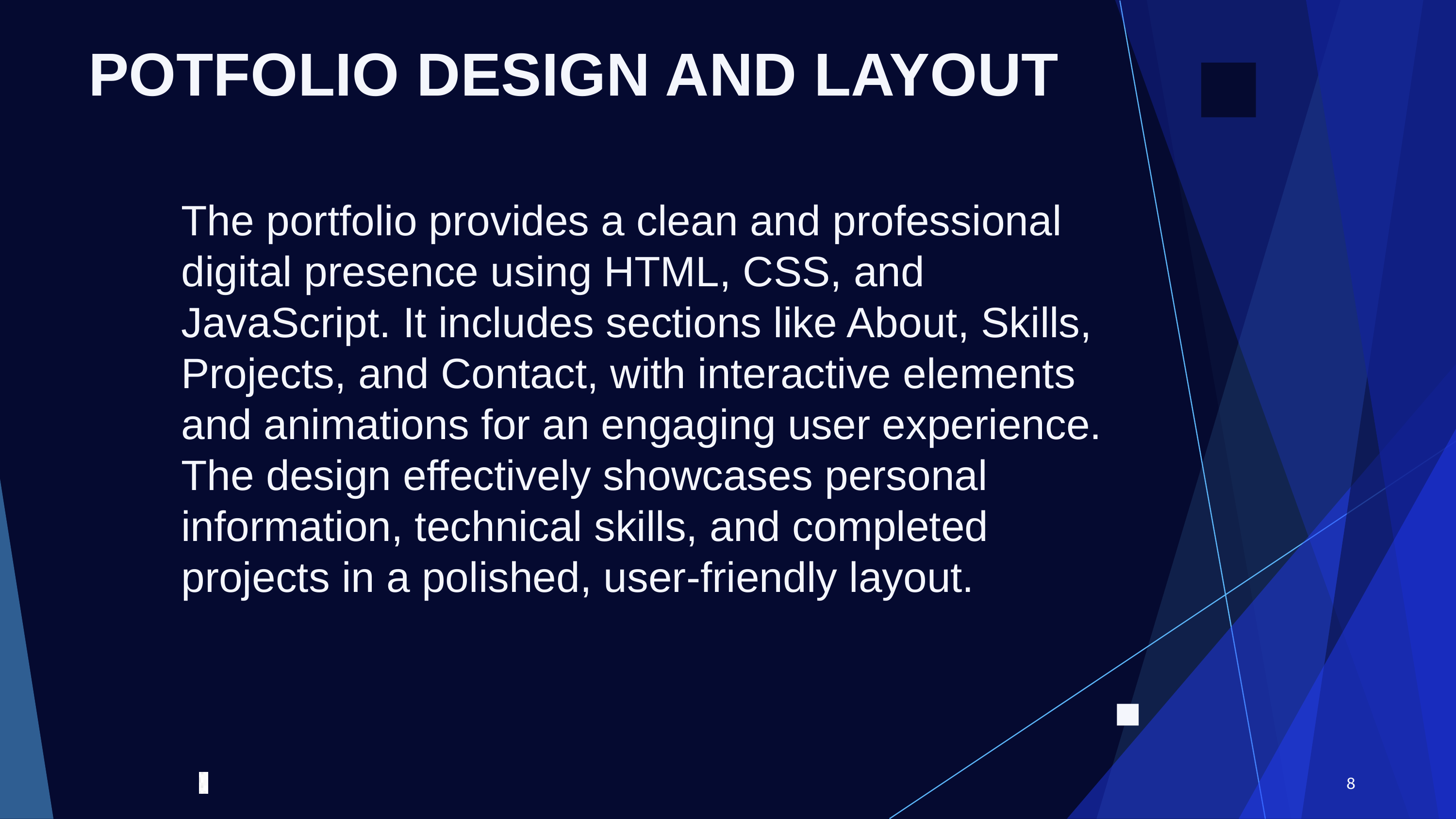

POTFOLIO DESIGN AND LAYOUT

The portfolio provides a clean and professional digital presence using HTML, CSS, and JavaScript. It includes sections like About, Skills, Projects, and Contact, with interactive elements and animations for an engaging user experience. The design effectively showcases personal information, technical skills, and completed projects in a polished, user-friendly layout.

8